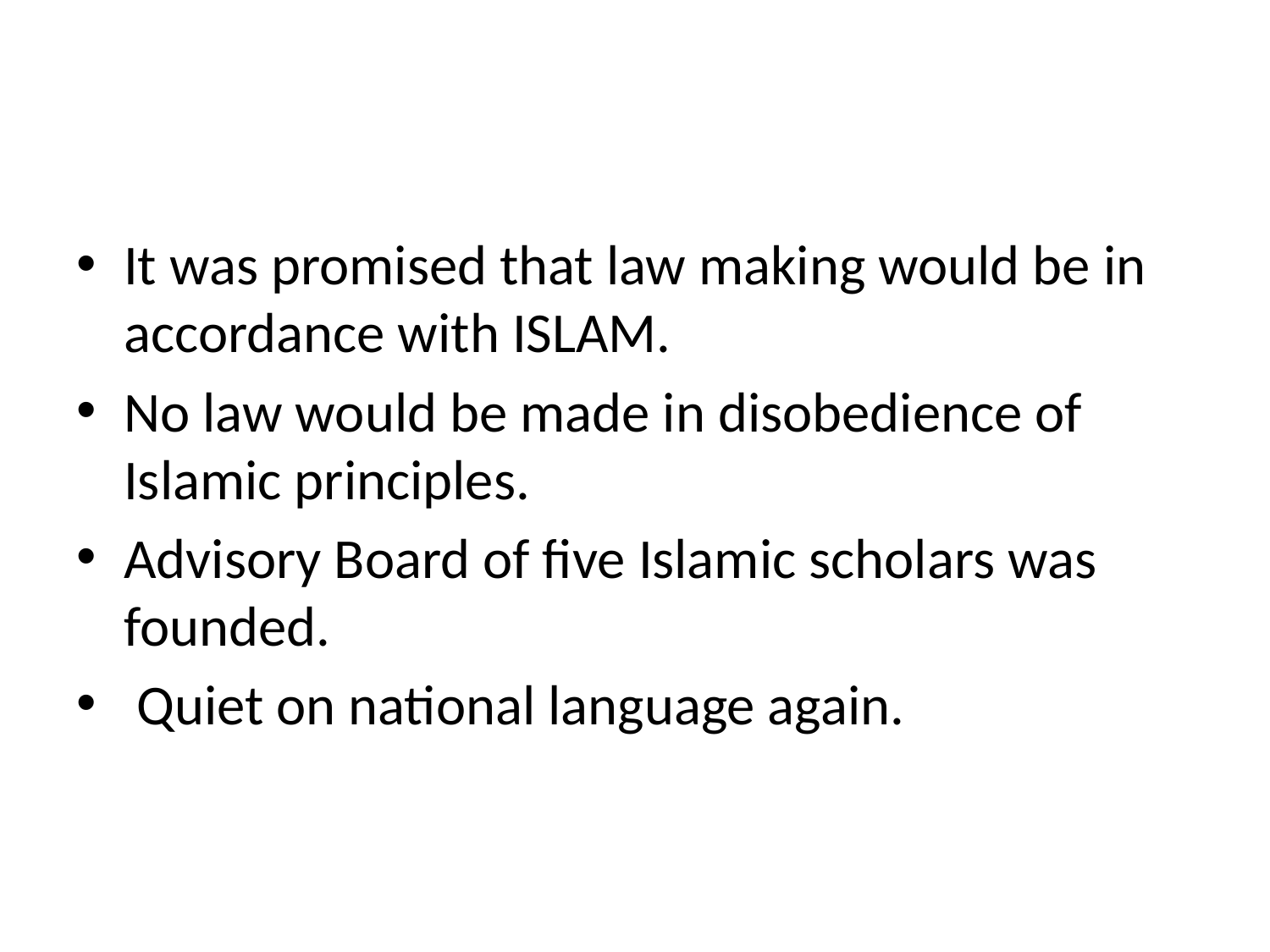

It was promised that law making would be in accordance with ISLAM.
No law would be made in disobedience of Islamic principles.
Advisory Board of five Islamic scholars was founded.
 Quiet on national language again.